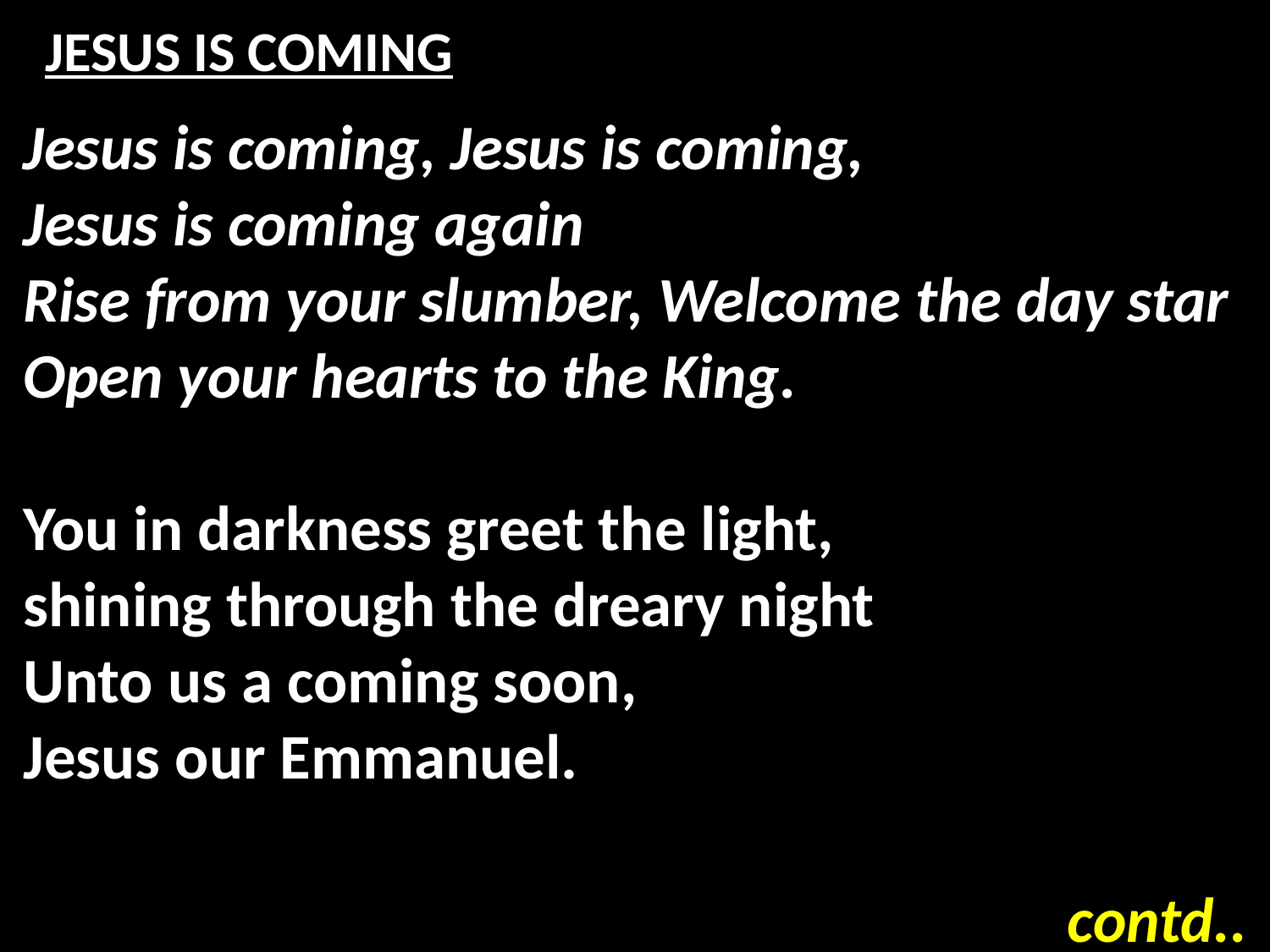

# JESUS IS COMING
Jesus is coming, Jesus is coming,
Jesus is coming again
Rise from your slumber, Welcome the day star
Open your hearts to the King.

You in darkness greet the light,
shining through the dreary night
Unto us a coming soon,
Jesus our Emmanuel.
contd..